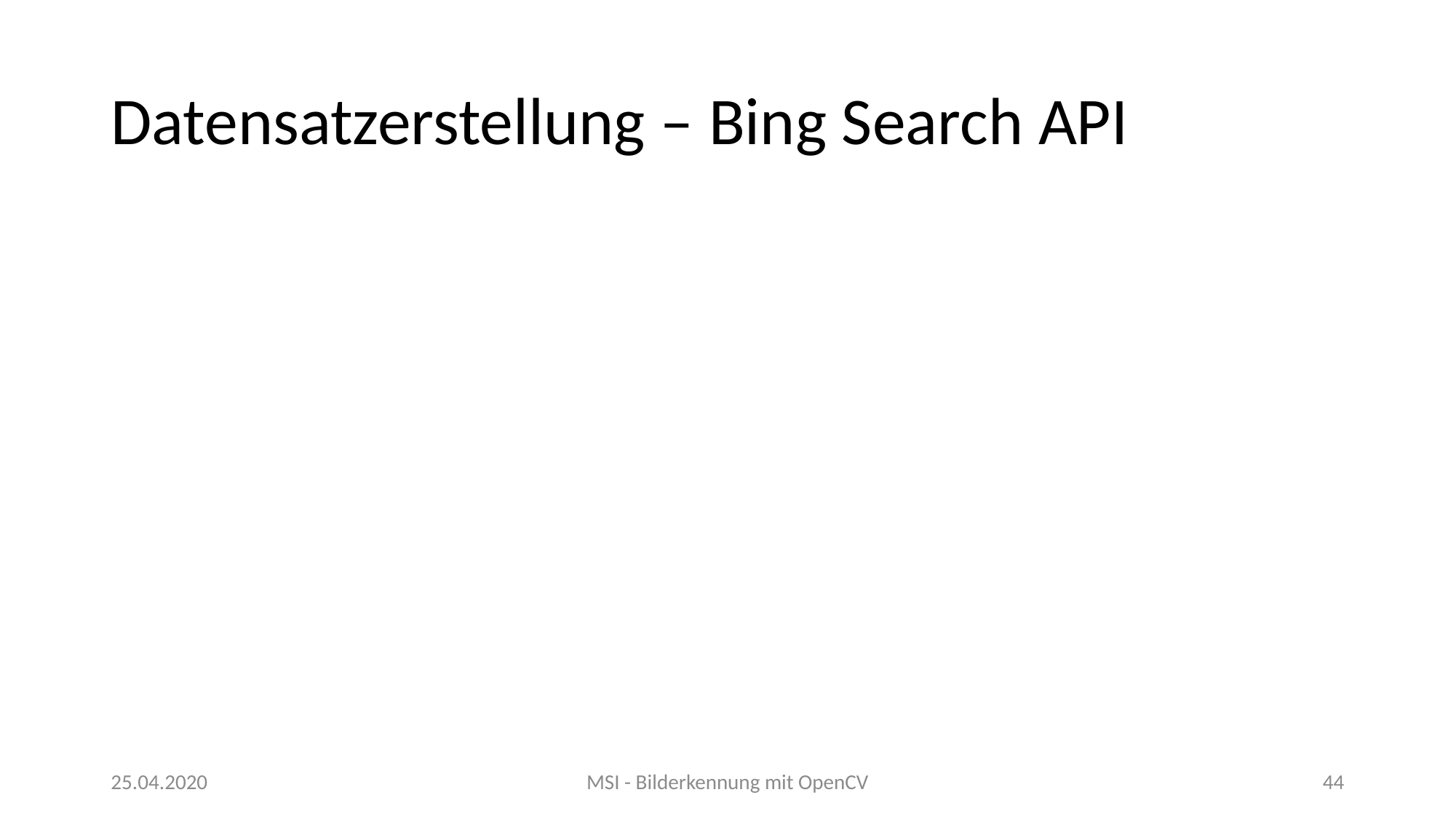

# Datensatzerstellung – Bing Search API

25.04.2020
MSI - Bilderkennung mit OpenCV
44